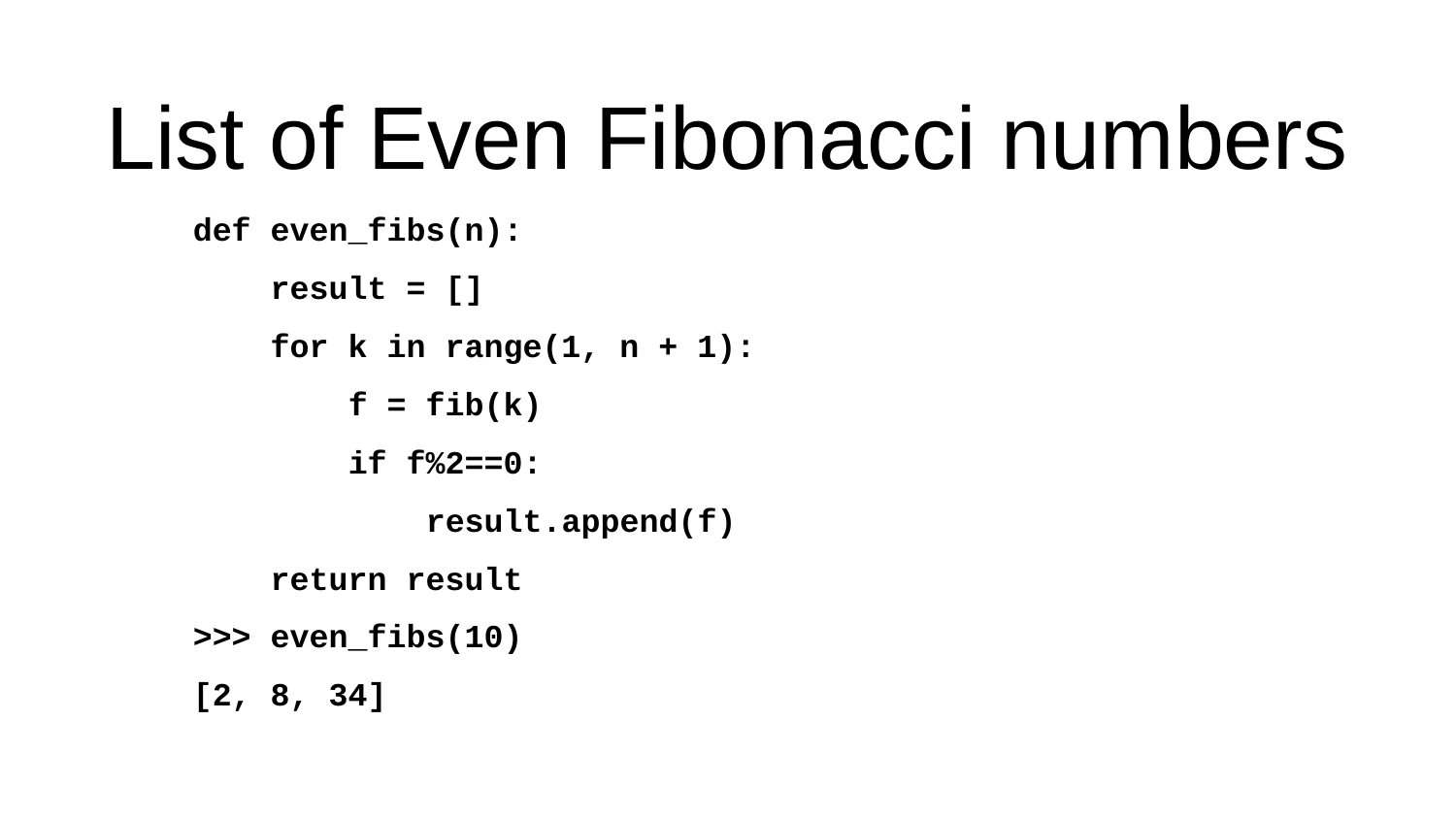

# List of Even Fibonacci numbers
def even_fibs(n):
    result = []
    for k in range(1, n + 1):
        f = fib(k)
        if f%2==0:
            result.append(f)
    return result
>>> even_fibs(10)
[2, 8, 34]